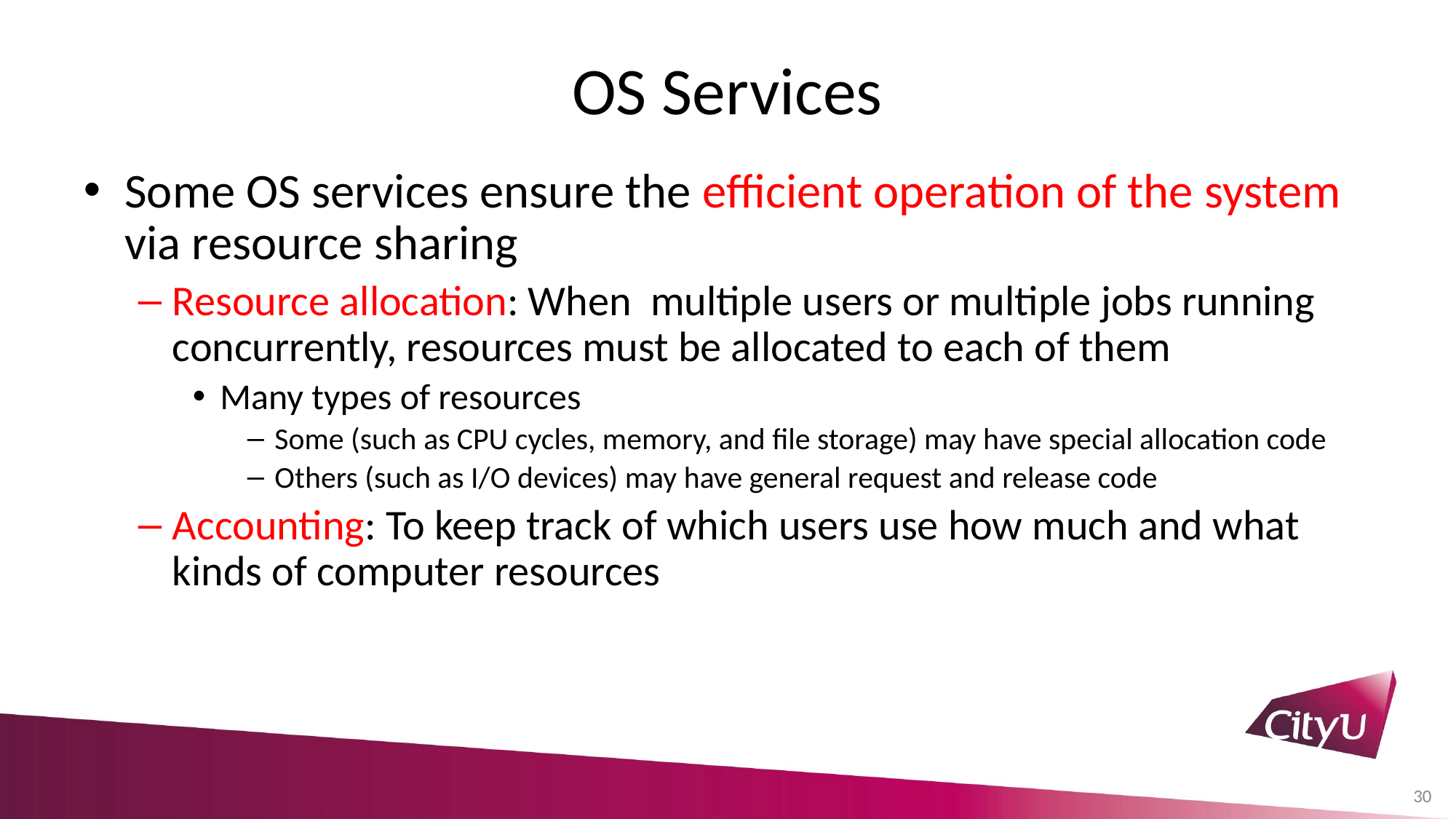

# OS Services
Some OS services ensure the efficient operation of the system via resource sharing
Resource allocation: When  multiple users or multiple jobs running concurrently, resources must be allocated to each of them
Many types of resources
Some (such as CPU cycles, memory, and file storage) may have special allocation code
Others (such as I/O devices) may have general request and release code
Accounting: To keep track of which users use how much and what kinds of computer resources

30